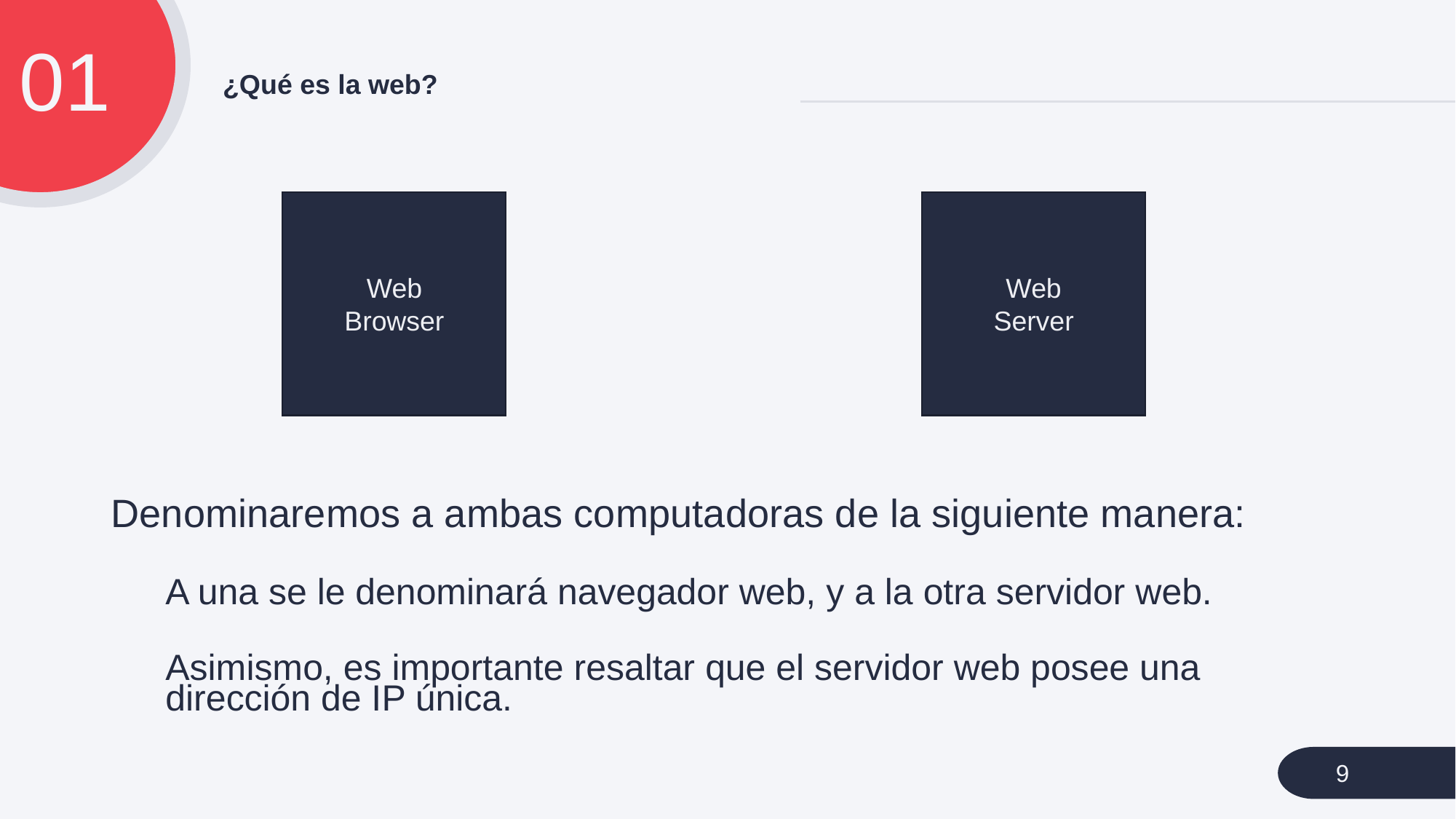

01
# ¿Qué es la web?
Web
Browser
Web
Server

Denominaremos a ambas computadoras de la siguiente manera:

A una se le denominará navegador web, y a la otra servidor web.

Asimismo, es importante resaltar que el servidor web posee una dirección de IP única.
9